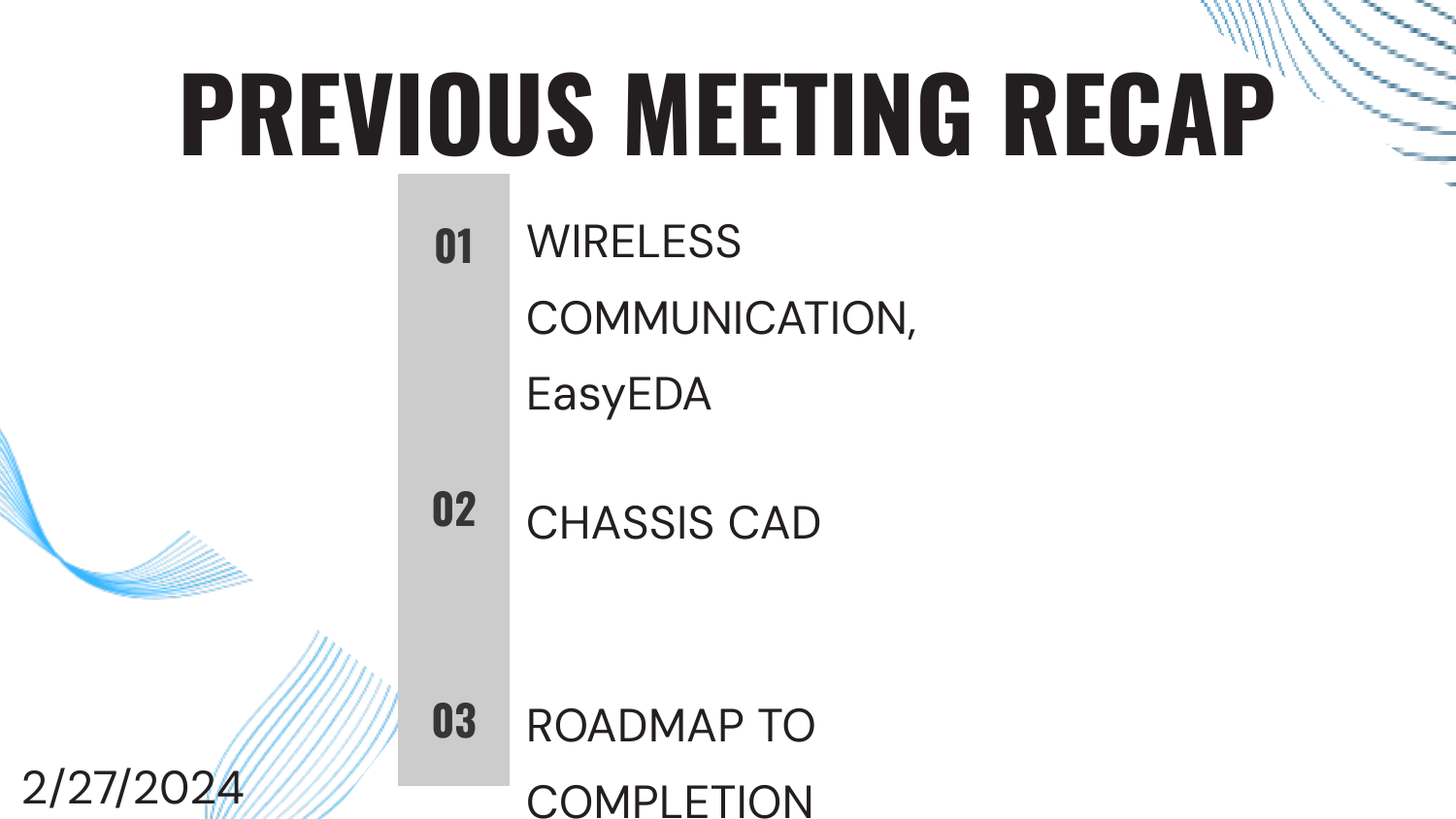

PREVIOUS MEETING RECAP

WIRELESS COMMUNICATION, EasyEDA
01

CHASSIS CAD
02
ROADMAP TO COMPLETION
03
2/27/2024